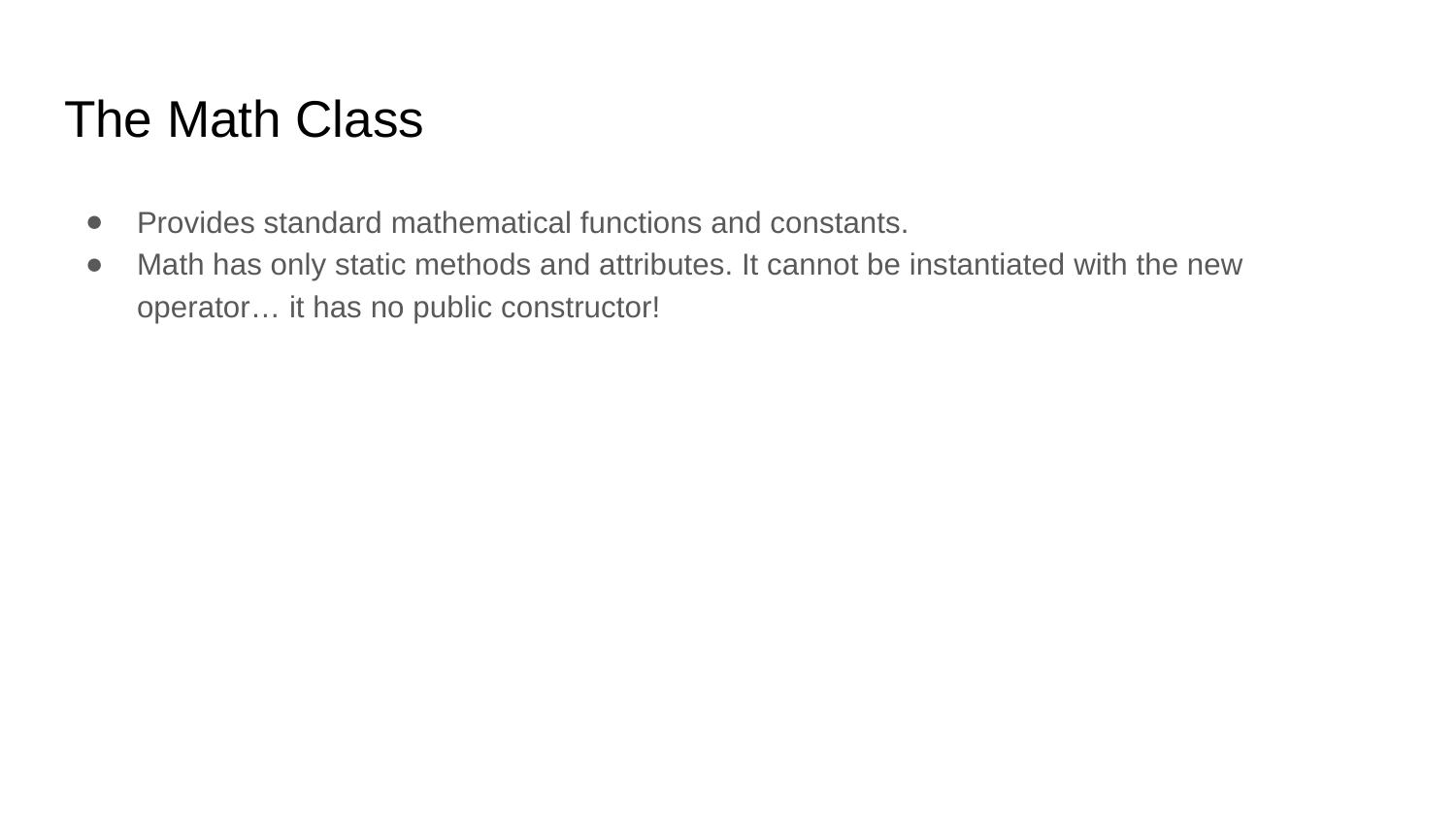

# The Math Class
Provides standard mathematical functions and constants.
Math has only static methods and attributes. It cannot be instantiated with the new operator… it has no public constructor!